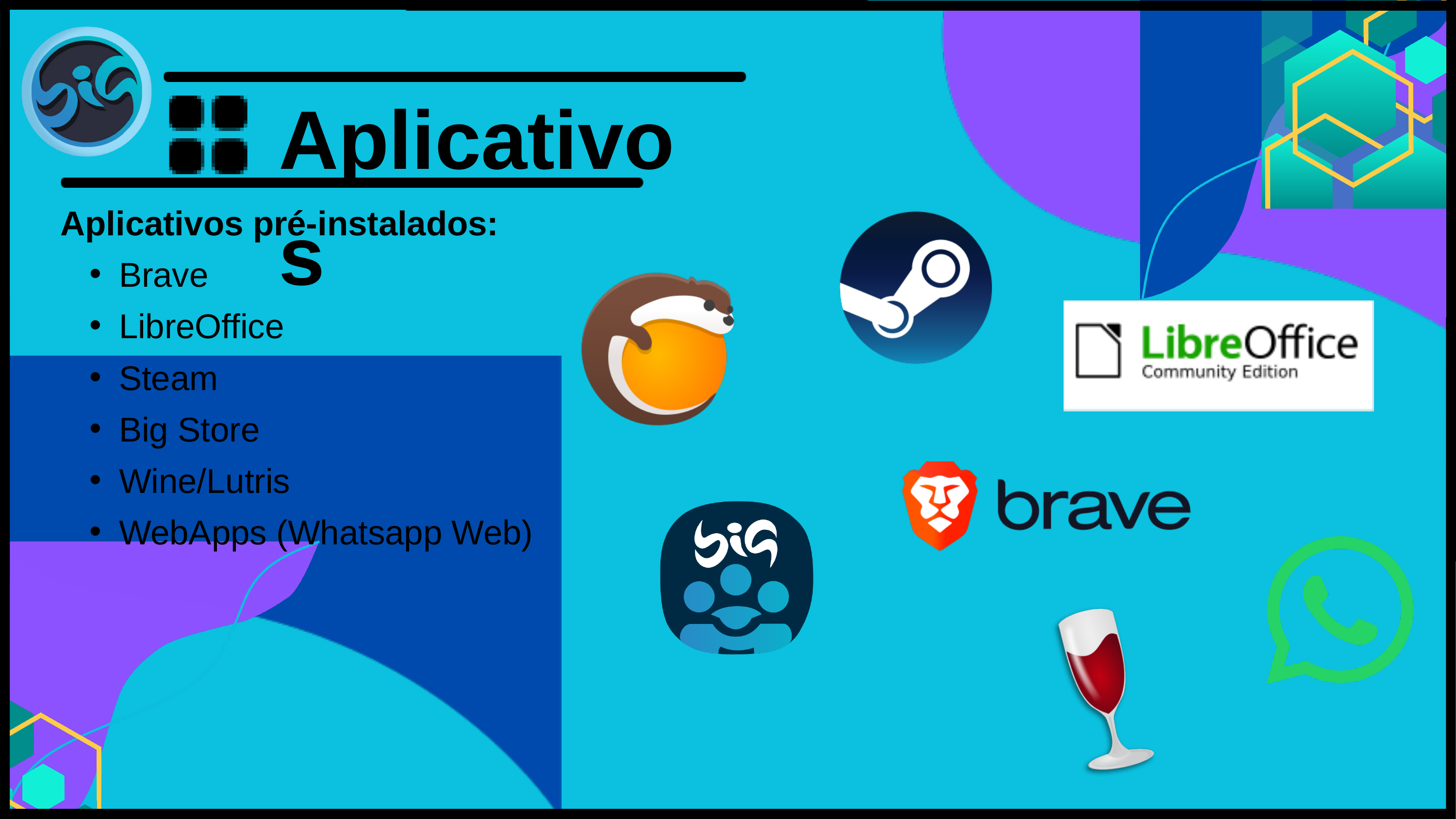

Aplicativos

Aplicativos pré-instalados:
Brave
LibreOffice
Steam
Big Store
Wine/Lutris
WebApps (Whatsapp Web)